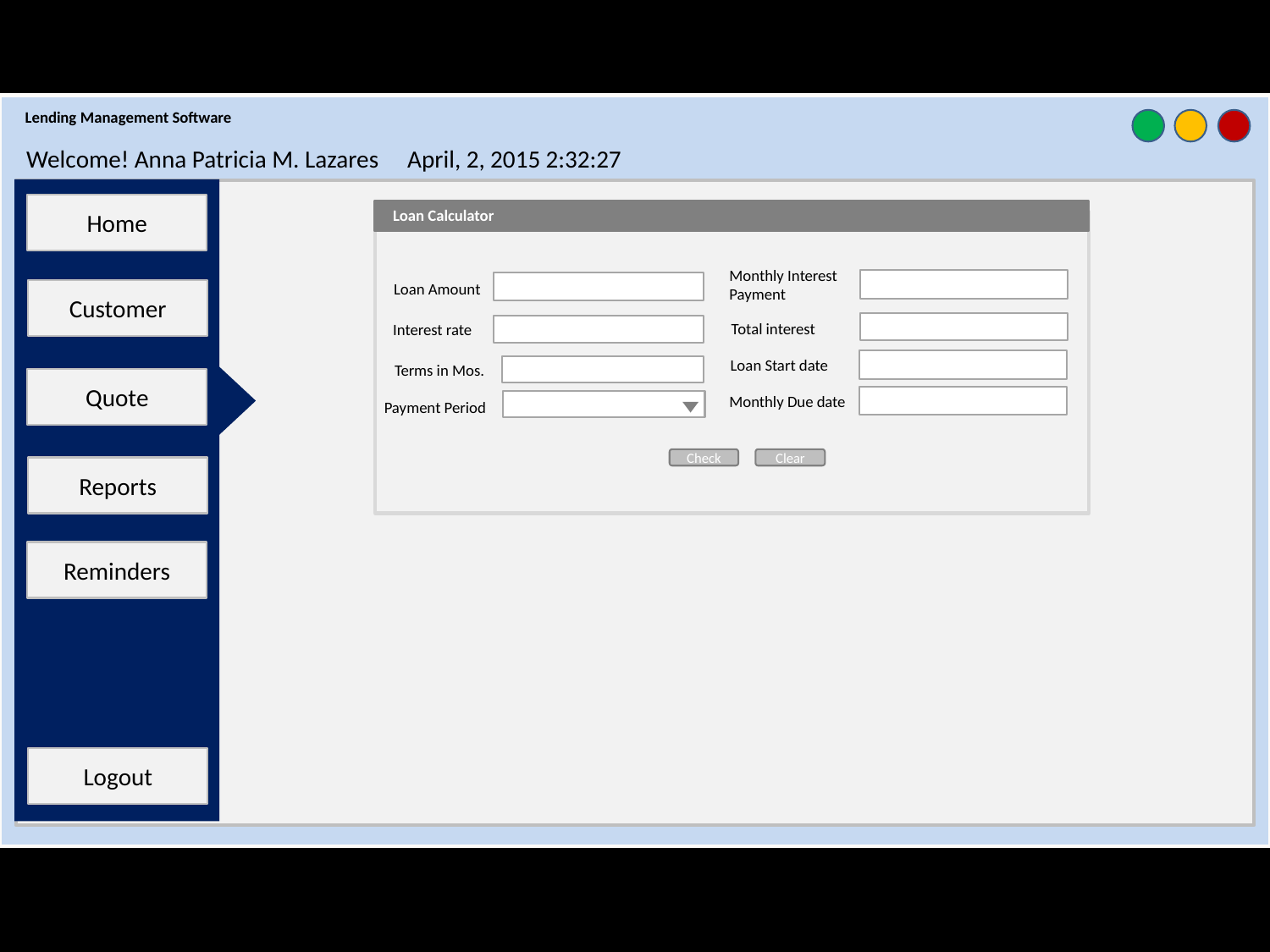

Lending Management Software

Welcome! Anna Patricia M. Lazares	April, 2, 2015 2:32:27

Home
Loan Calculator

Monthly Interest
Payment

Loan Amount

Customer
Total interest

Interest rate

Loan Start date

Terms in Mos.

Quote

Monthly Due date

Payment Period

Check
Clear
Reports
Reminders
Logout